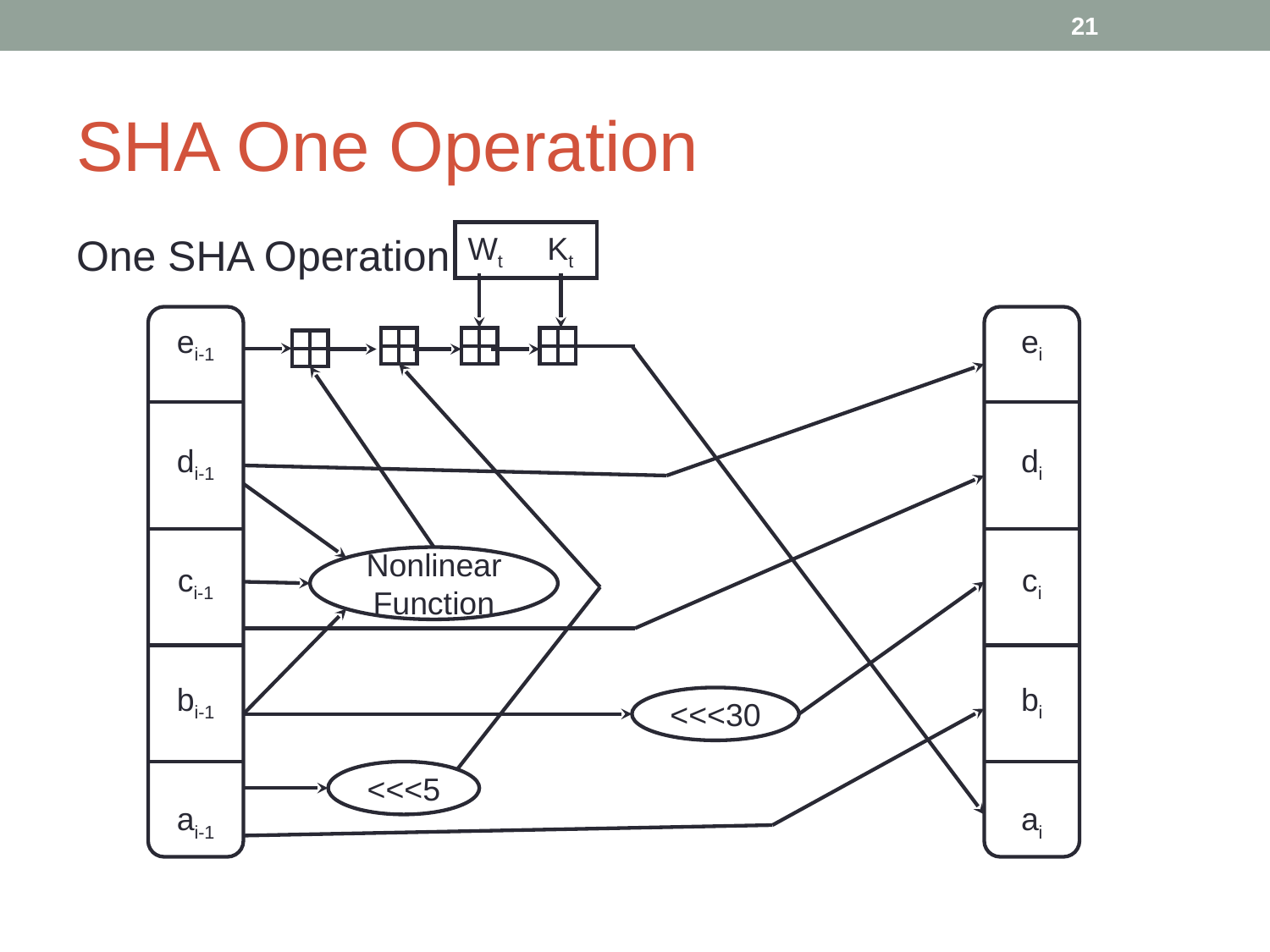

21
# SHA One Operation
One SHA Operation
Wt     Kt
ei-1

di-1

ci-1

bi-1

ai-1
ei

di

ci

bi

ai

Nonlinear
Function
<<<30
<<<5